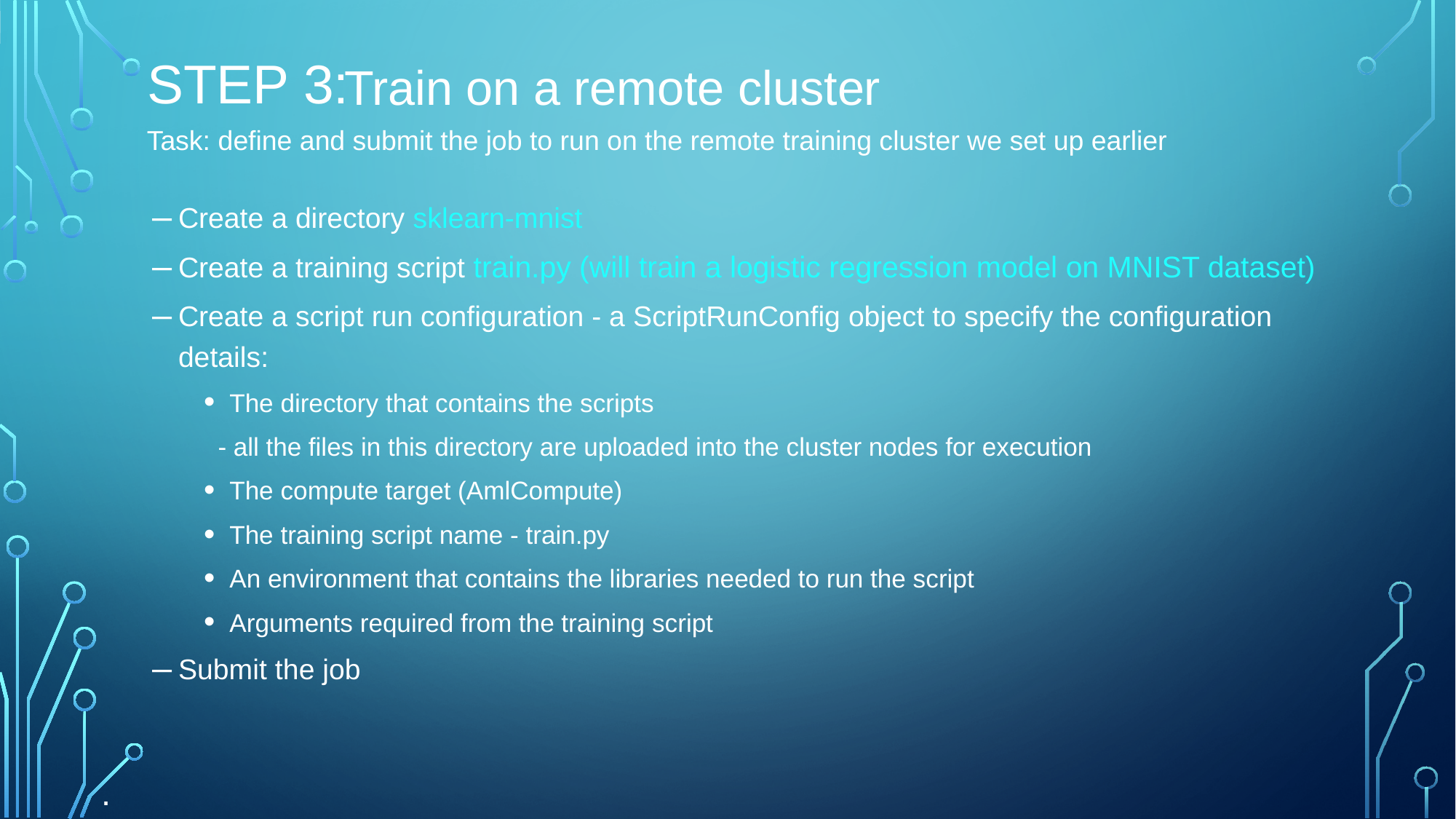

Step 3:

Train on a remote cluster
Task: define and submit the job to run on the remote training cluster we set up earlier

Create a directory sklearn-mnist
Create a training script train.py (will train a logistic regression model on MNIST dataset)
Create a script run configuration - a ScriptRunConfig object to specify the configuration details:
The directory that contains the scripts
  - all the files in this directory are uploaded into the cluster nodes for execution
The compute target (AmlCompute)
The training script name - train.py
An environment that contains the libraries needed to run the script
Arguments required from the training script
Submit the job

.